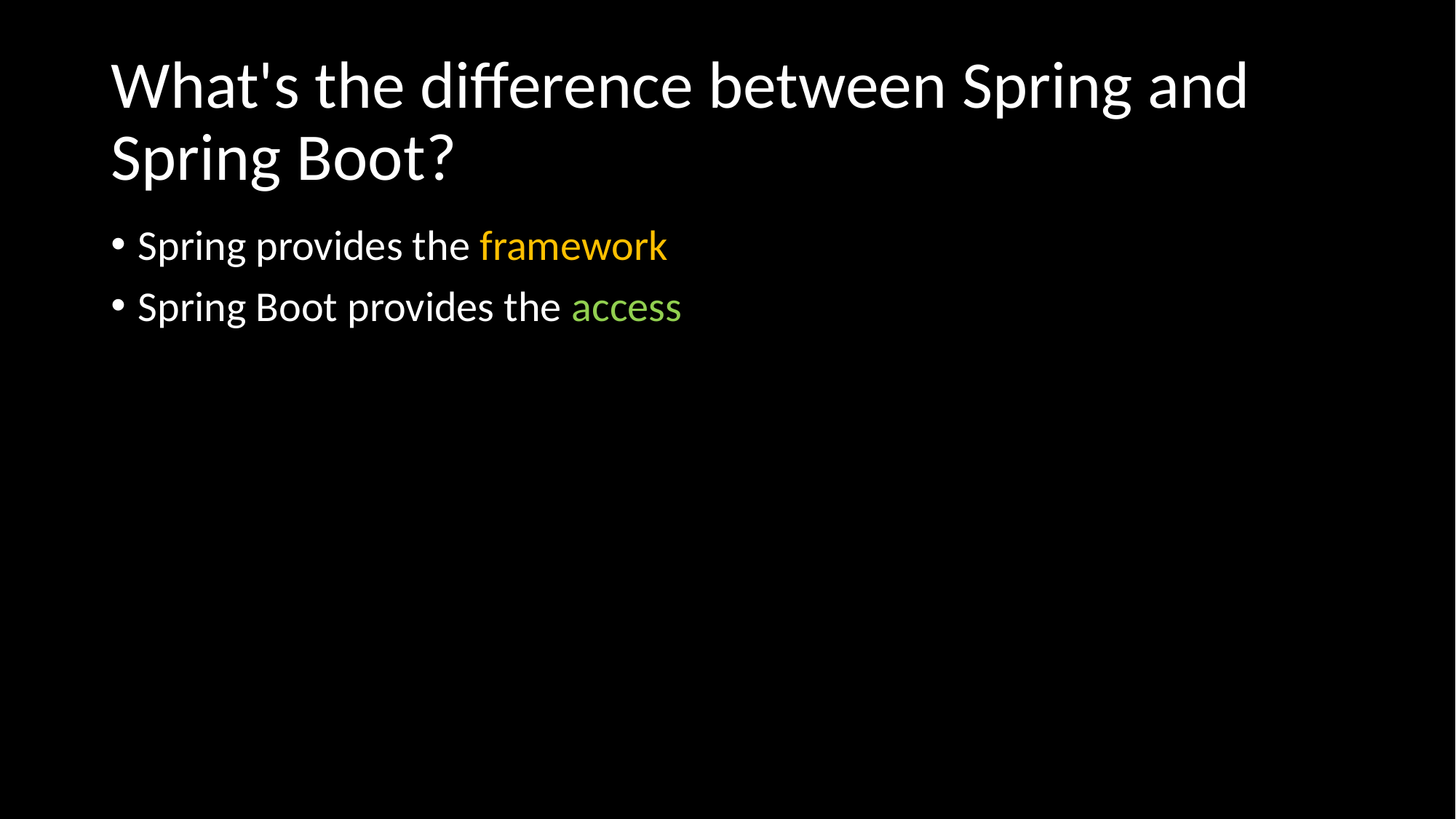

# What's the difference between Spring and Spring Boot?
Spring provides the framework
Spring Boot provides the access